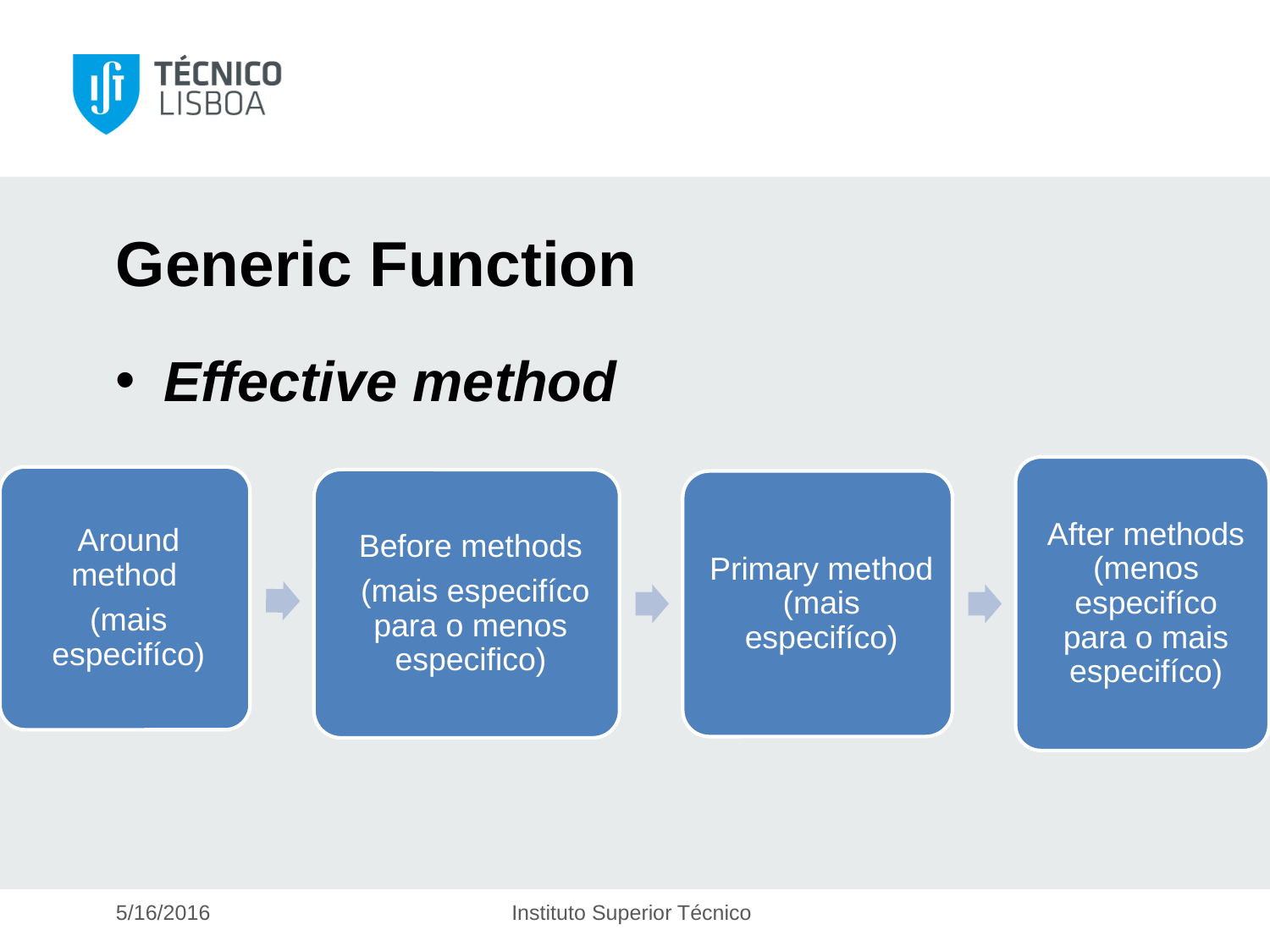

# Generic Function
Around method
(mais especifíco)

Before methods
 (mais especifíco para o menos especifico)

Primary method (mais especifíco)

After methods (menos especifíco para o mais especifíco)
Effective method
5/16/2016
Instituto Superior Técnico